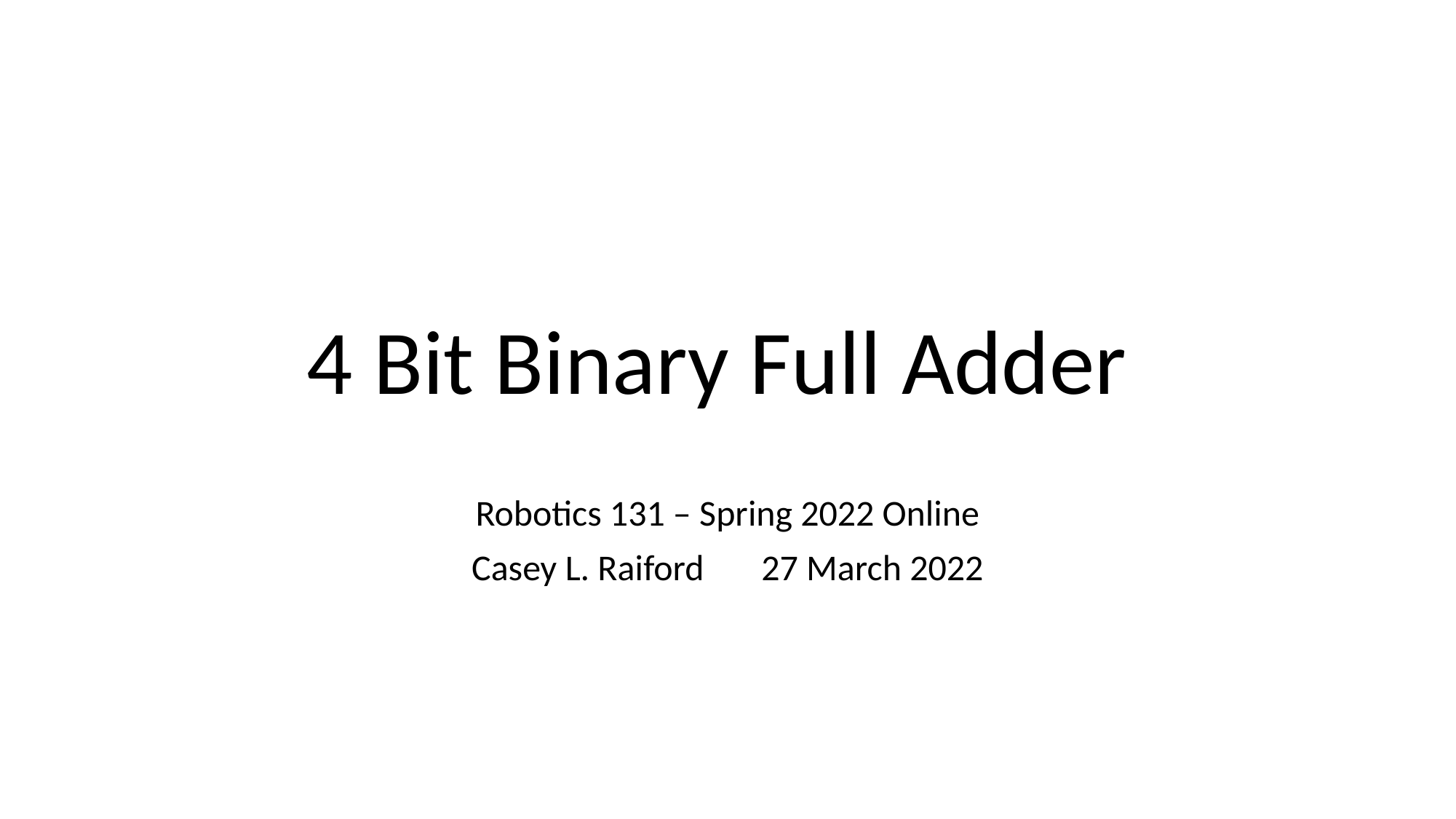

# 4 Bit Binary Full Adder

Robotics 131 – Spring 2022 Online
Casey L. Raiford       27 March 2022